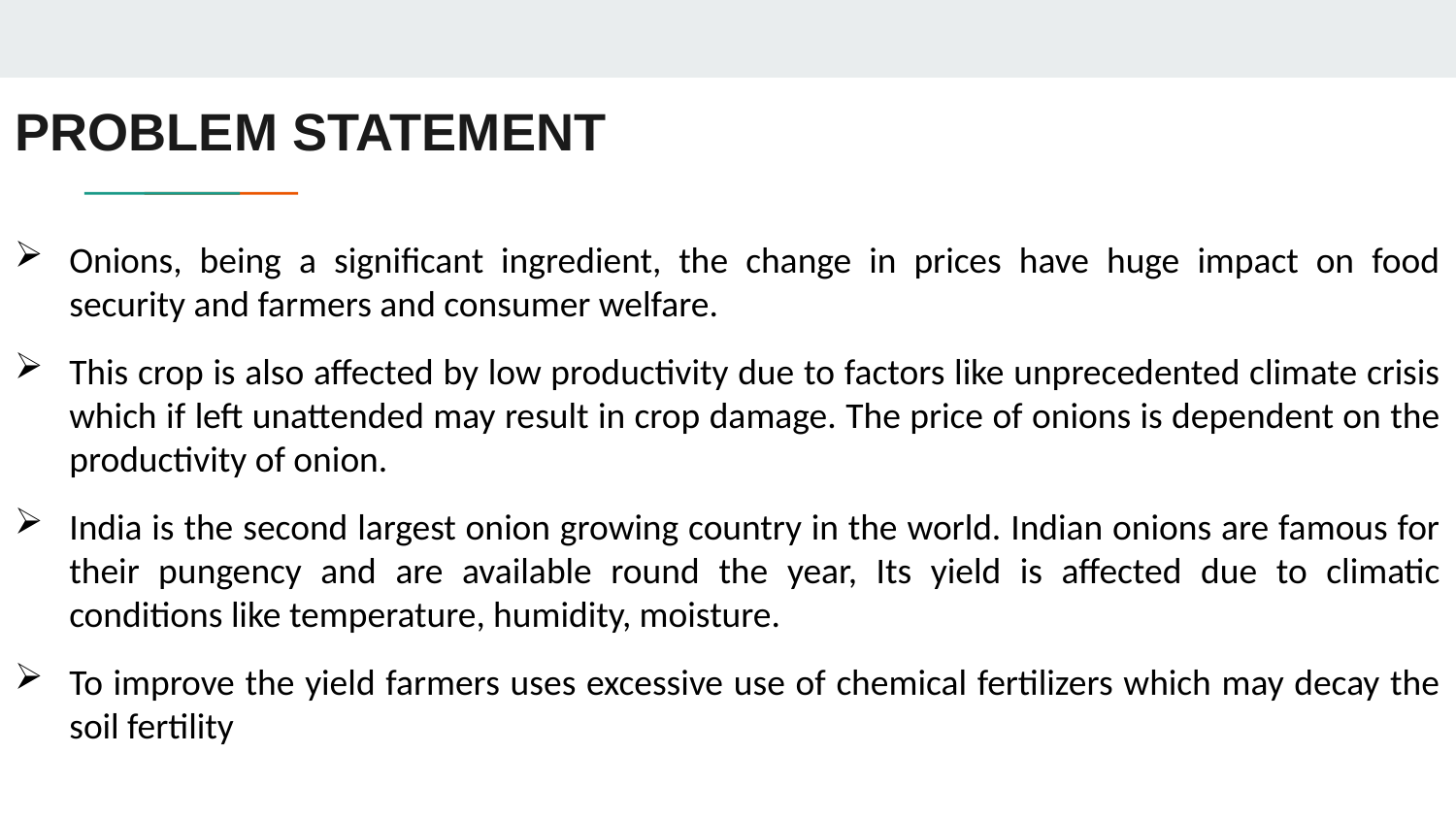

# PROBLEM STATEMENT

Onions, being a significant ingredient, the change in prices have huge impact on food security and farmers and consumer welfare.
This crop is also affected by low productivity due to factors like unprecedented climate crisis which if left unattended may result in crop damage. The price of onions is dependent on the productivity of onion.
India is the second largest onion growing country in the world. Indian onions are famous for their pungency and are available round the year, Its yield is affected due to climatic conditions like temperature, humidity, moisture.
To improve the yield farmers uses excessive use of chemical fertilizers which may decay the soil fertility